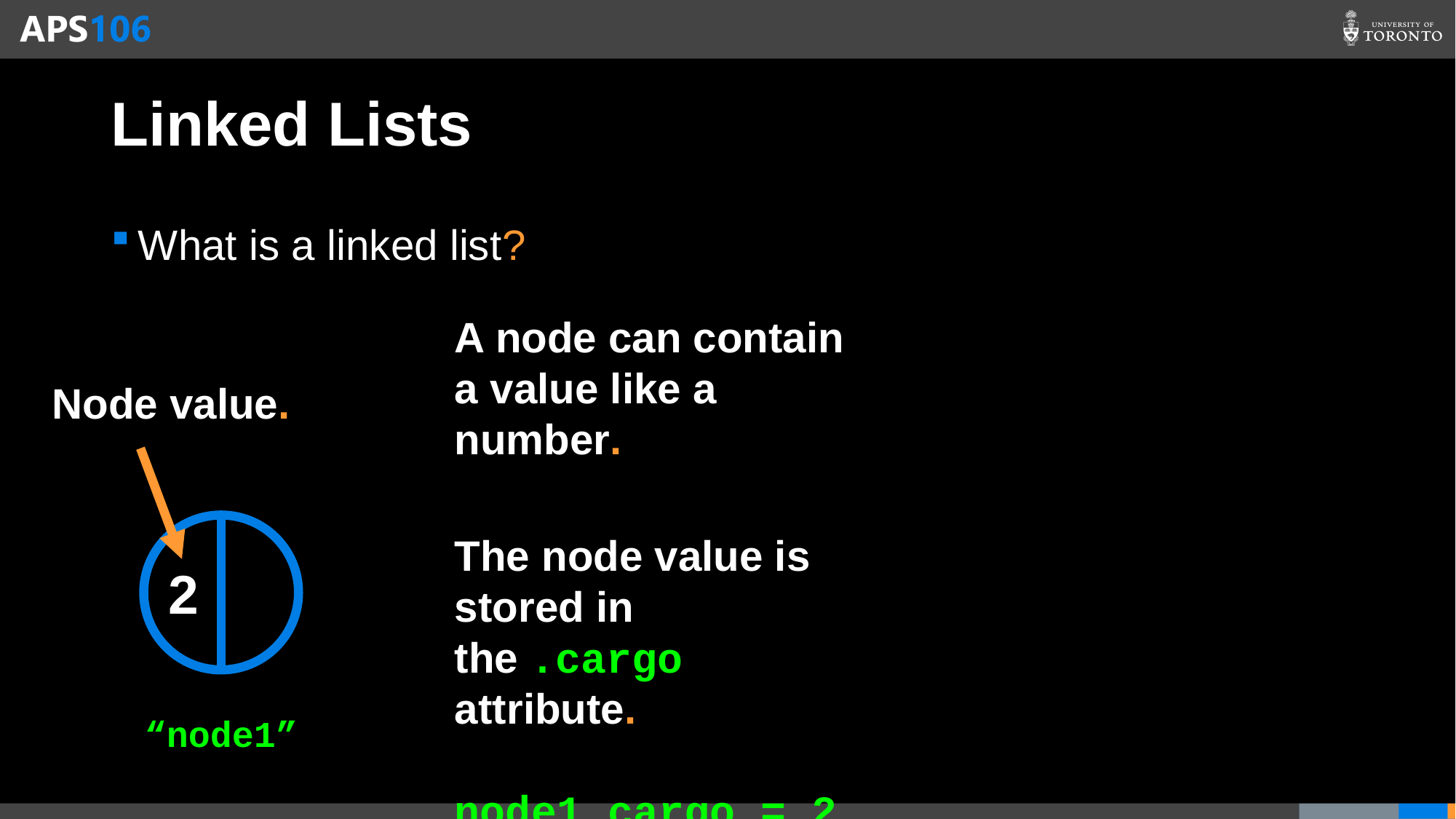

# Linked Lists
What is a linked list?
A node can contain a value like a number.
Node value.

The node value is stored in the .cargo attribute.

node1.cargo = 2
2
“node1”